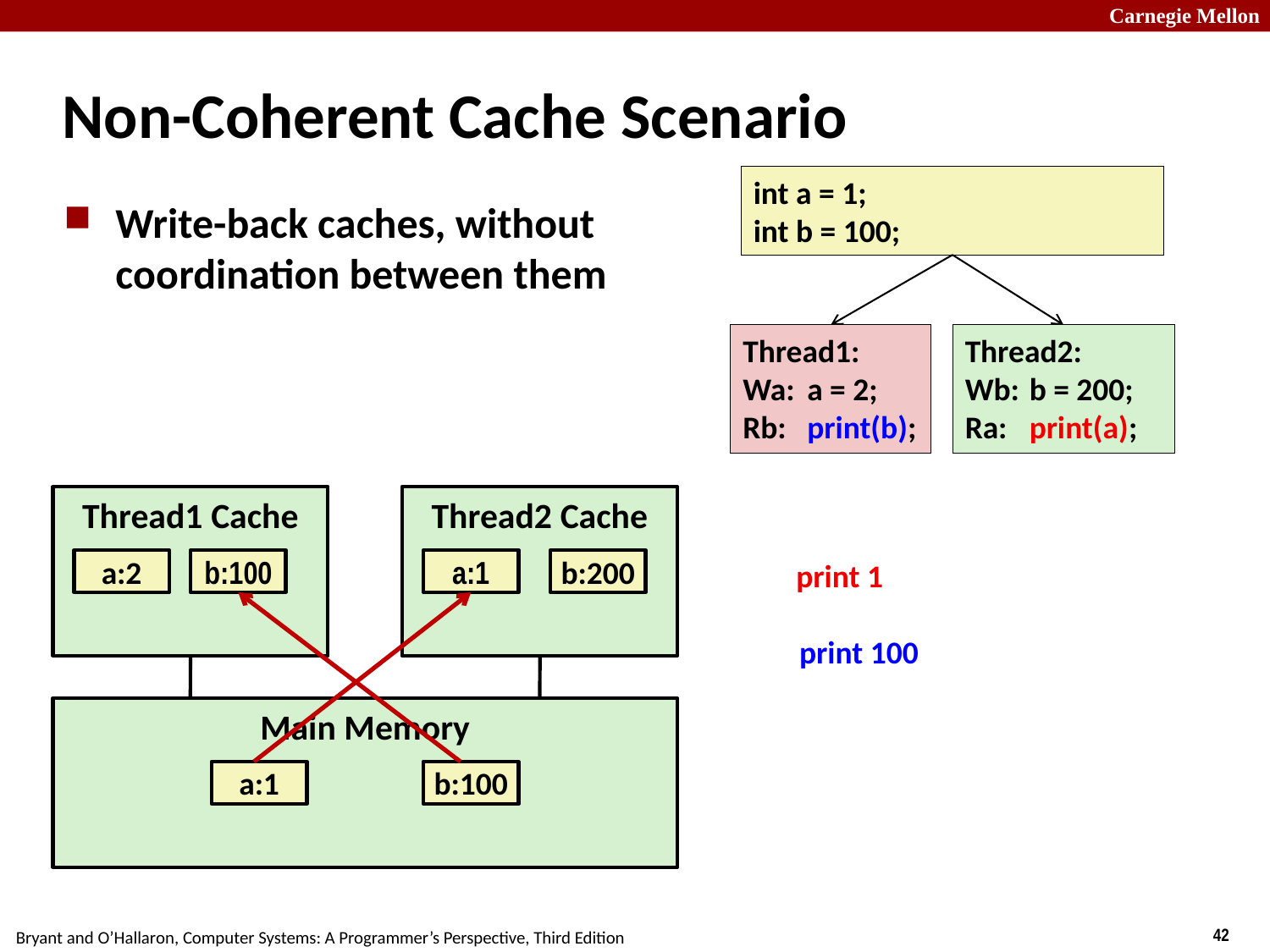

# Non-Coherent Cache Scenario
int a = 1;
int b = 100;
Thread1:
Wa:	a = 2;
Rb: 	print(b);
Thread2:
Wb:	b = 200;
Ra:	print(a);
Write-back caches, without coordination between them
Thread1 Cache
Thread2 Cache
a:2
a:1
print 1
b:200
b:100
print 100
Main Memory
a:1
b:100